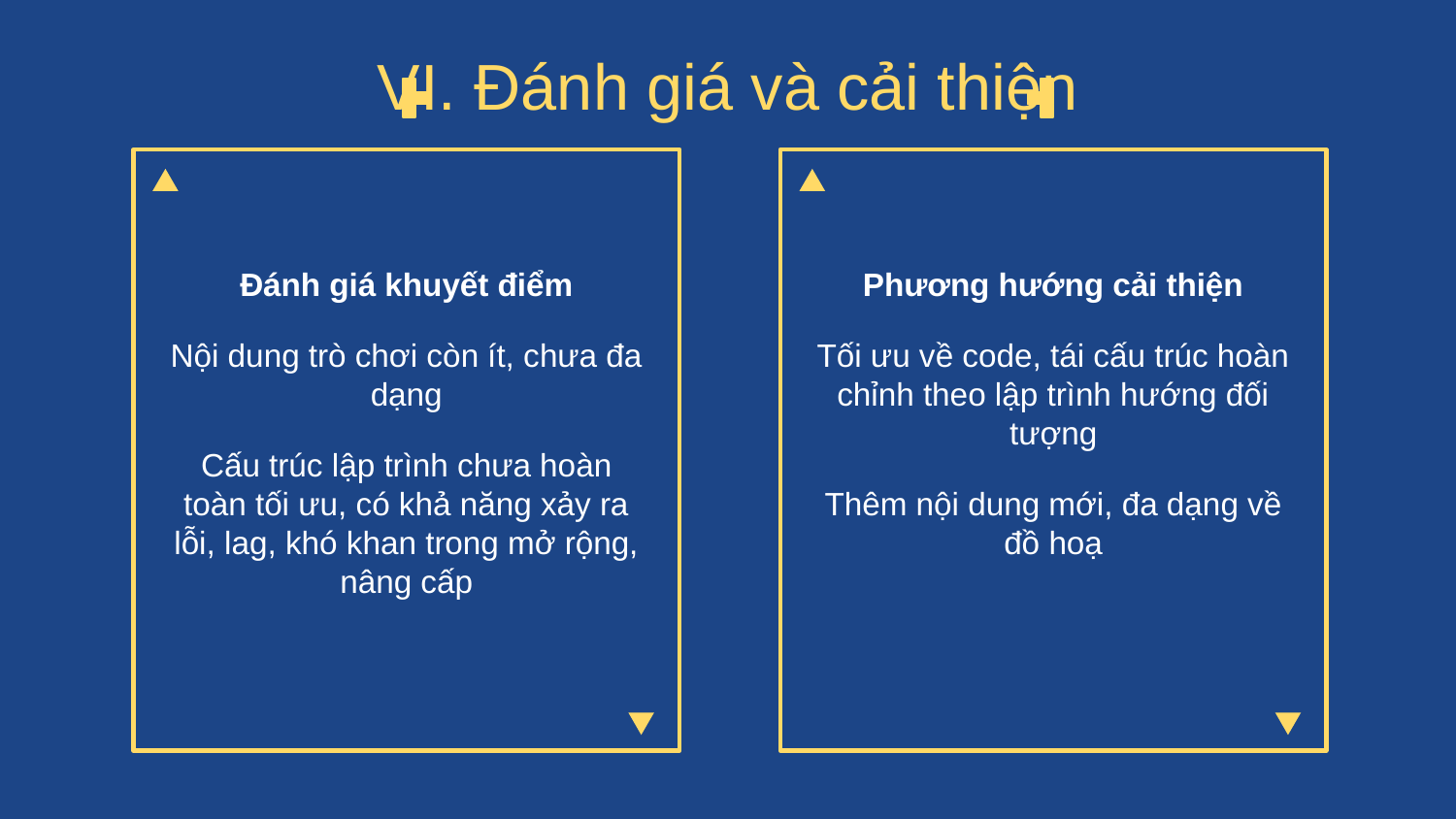

# VI. Đánh giá và cải thiện

Đánh giá khuyết điểm
Nội dung trò chơi còn ít, chưa đa dạng
Cấu trúc lập trình chưa hoàn toàn tối ưu, có khả năng xảy ra lỗi, lag, khó khan trong mở rộng, nâng cấp

Phương hướng cải thiện
Tối ưu về code, tái cấu trúc hoàn chỉnh theo lập trình hướng đối tượng
Thêm nội dung mới, đa dạng về đồ hoạ